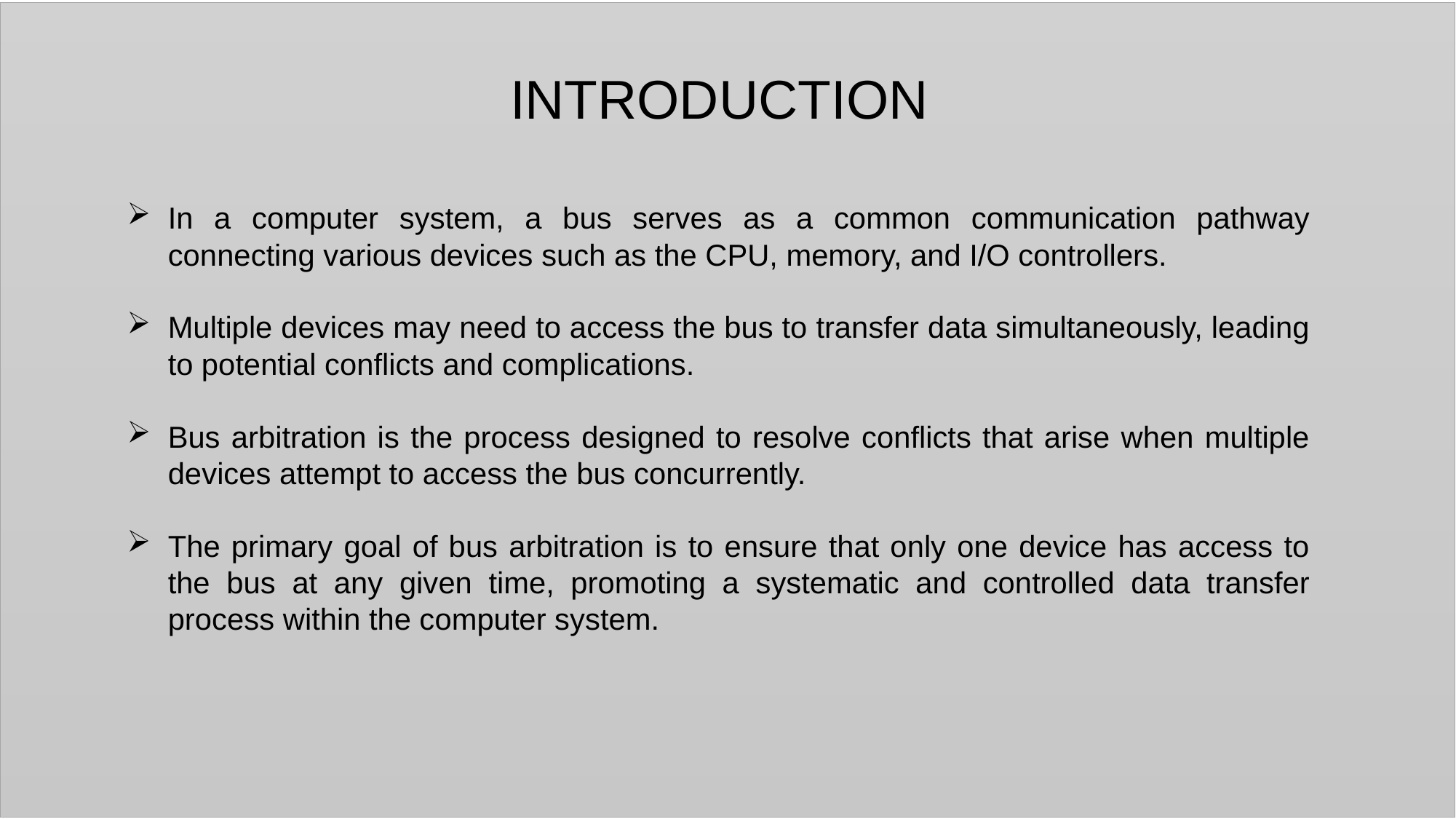

INTRODUCTION
In a computer system, a bus serves as a common communication pathway connecting various devices such as the CPU, memory, and I/O controllers.

Multiple devices may need to access the bus to transfer data simultaneously, leading to potential conflicts and complications.

Bus arbitration is the process designed to resolve conflicts that arise when multiple devices attempt to access the bus concurrently.

The primary goal of bus arbitration is to ensure that only one device has access to the bus at any given time, promoting a systematic and controlled data transfer process within the computer system.